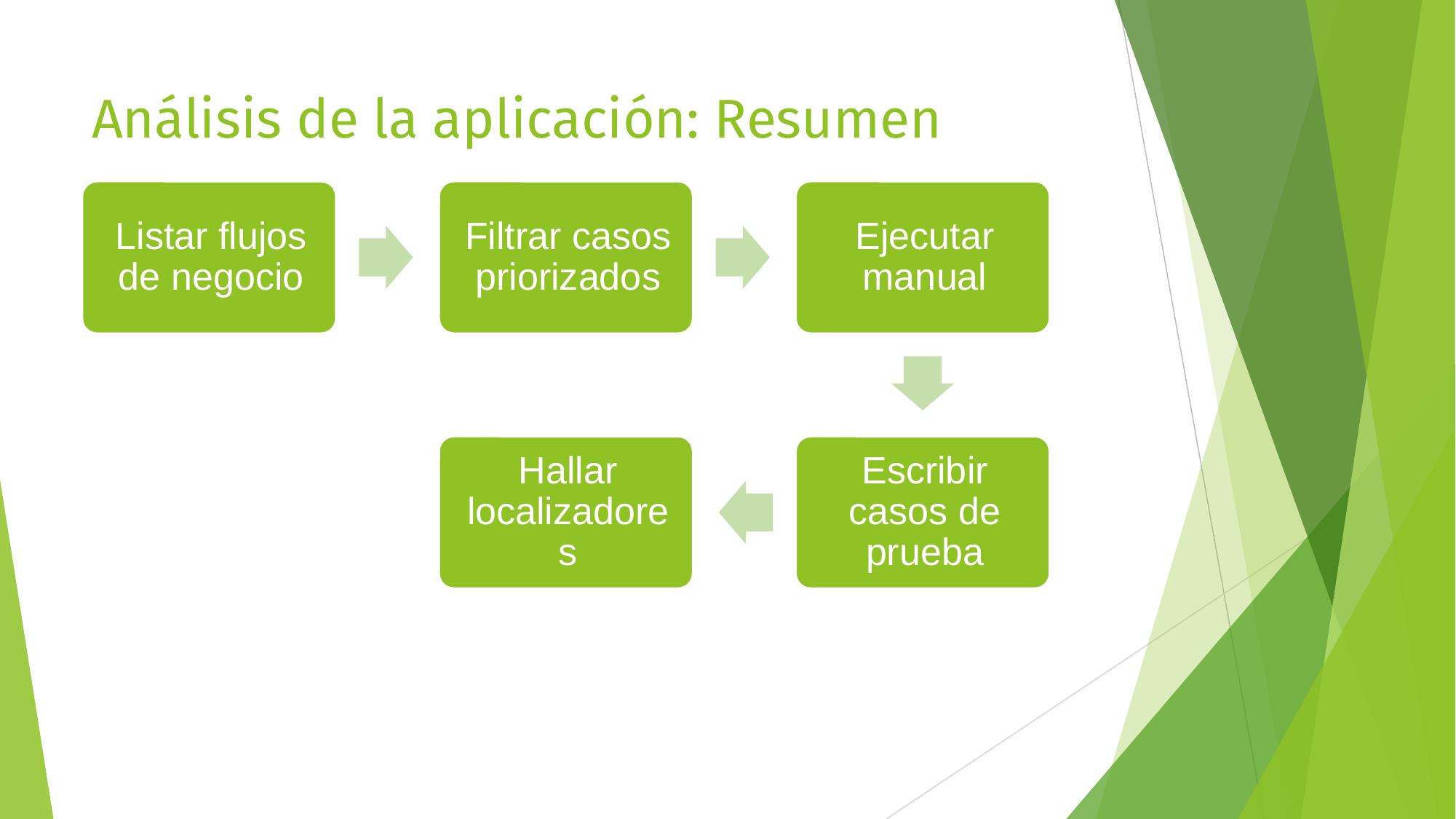

Listar flujos de negocio

Filtrar casos priorizados

Ejecutar manual

Escribir casos de prueba

Hallar localizadores
# Análisis de la aplicación: Resumen